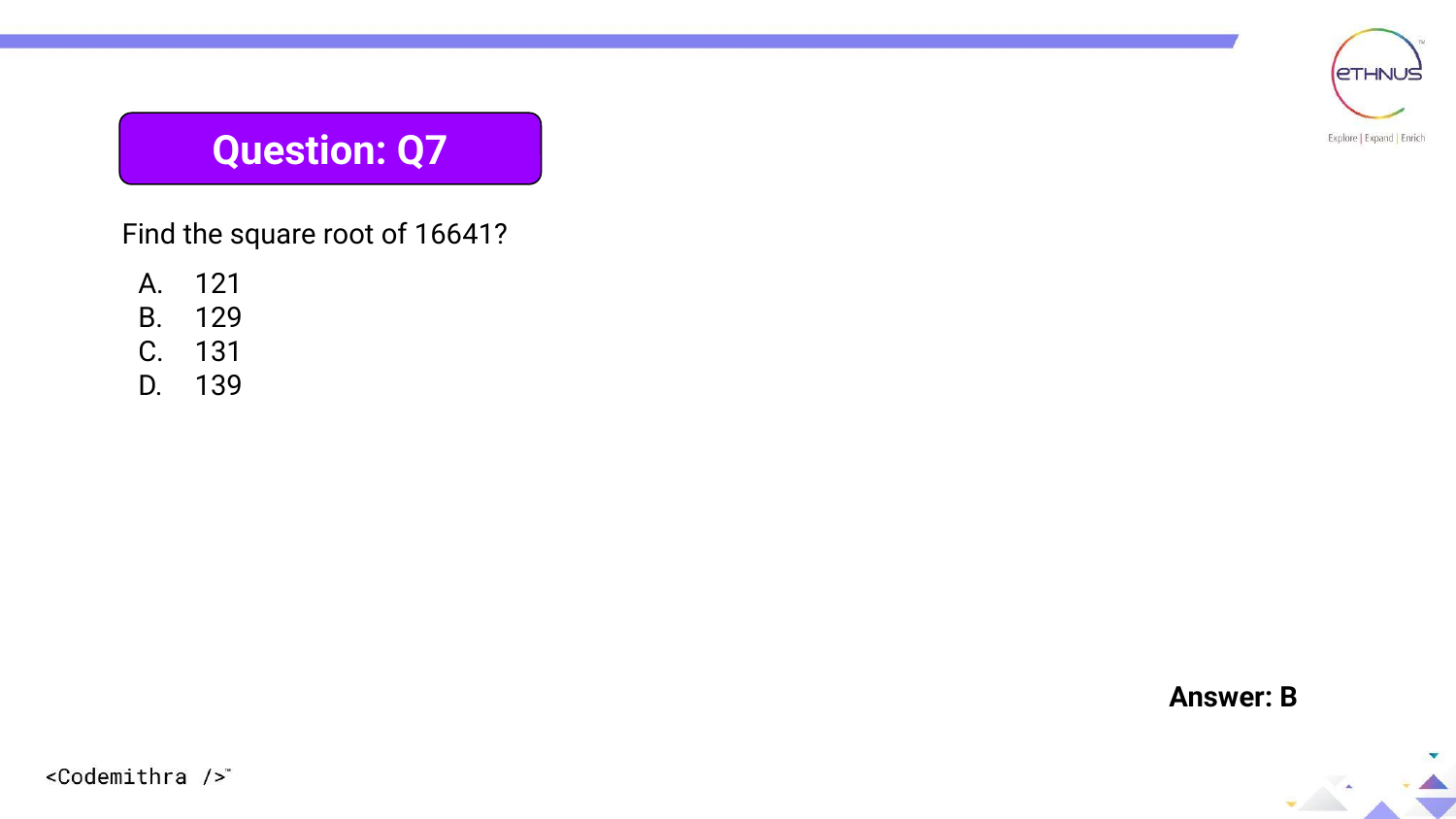

Question: 06
Question: Q7
Find the square root of 16641?
121
129
131
139
Answer: B